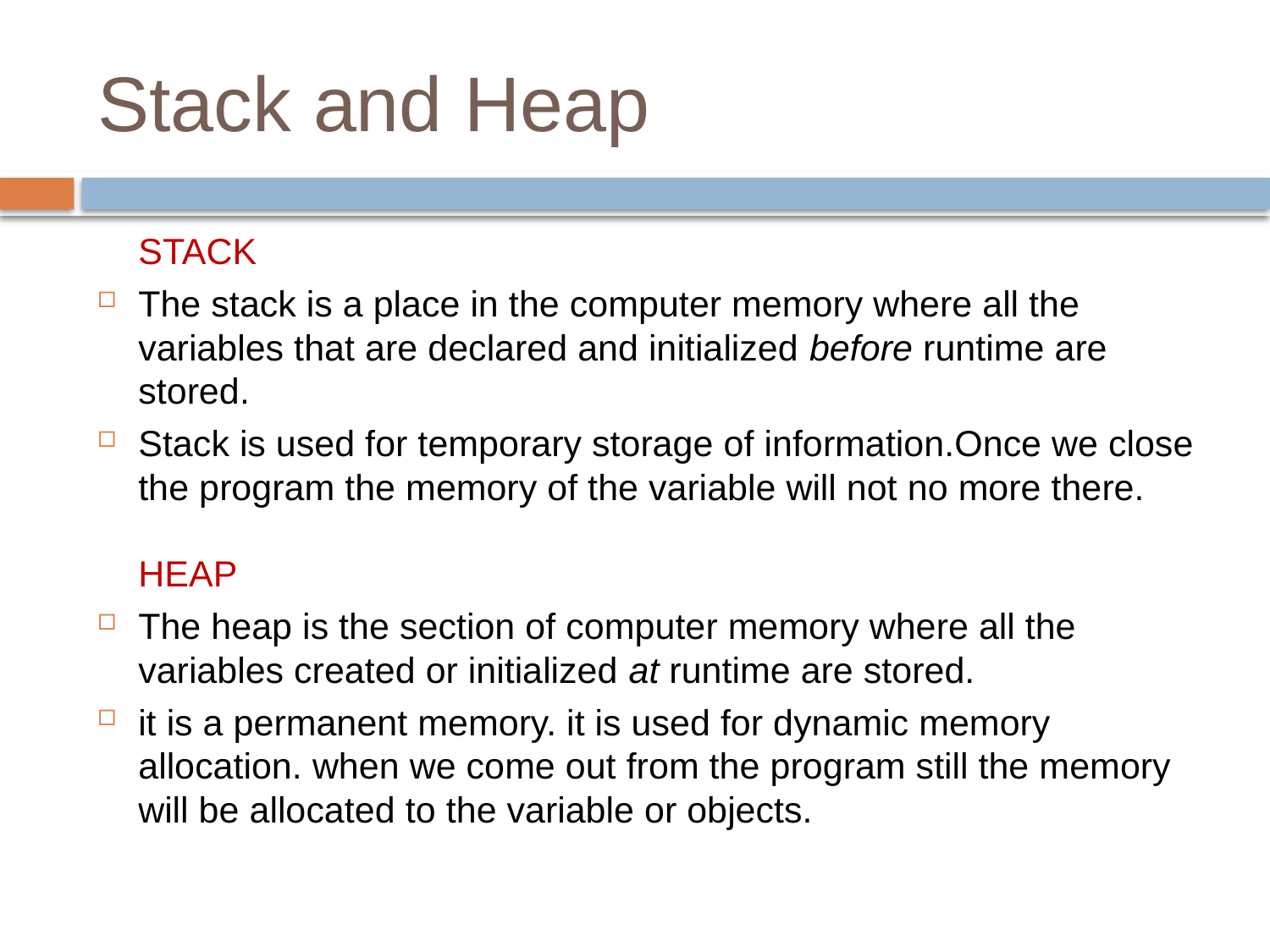

# Stack and Heap
    STACK
The stack is a place in the computer memory where all the variables that are declared and initialized before runtime are stored.
Stack is used for temporary storage of information.Once we close the program the memory of the variable will not no more there.
HEAP
The heap is the section of computer memory where all the variables created or initialized at runtime are stored.
it is a permanent memory. it is used for dynamic memory allocation. when we come out from the program still the memory will be allocated to the variable or objects.